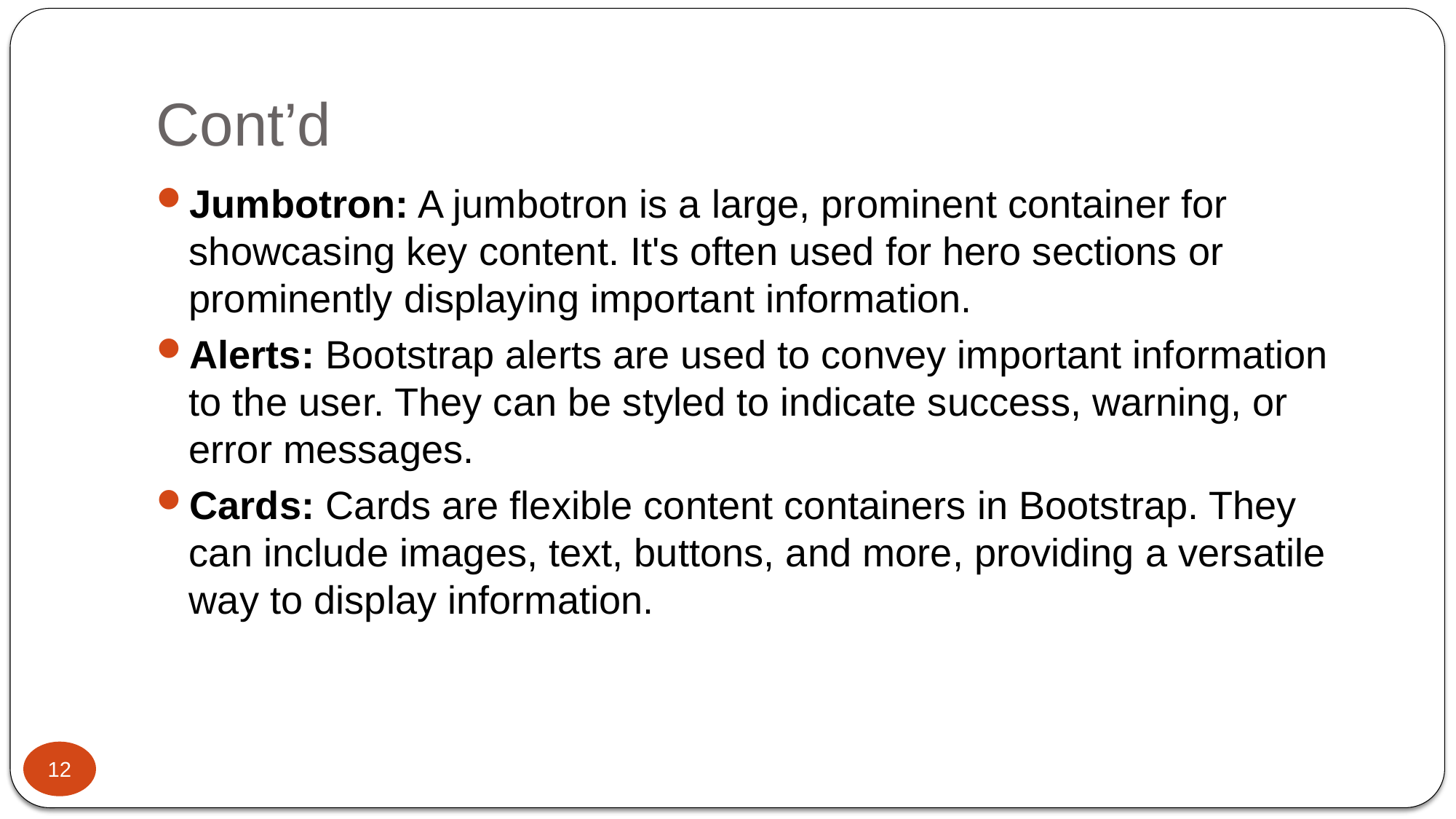

# Cont’d
Jumbotron: A jumbotron is a large, prominent container for showcasing key content. It's often used for hero sections or prominently displaying important information.
Alerts: Bootstrap alerts are used to convey important information to the user. They can be styled to indicate success, warning, or error messages.
Cards: Cards are flexible content containers in Bootstrap. They can include images, text, buttons, and more, providing a versatile way to display information.

12